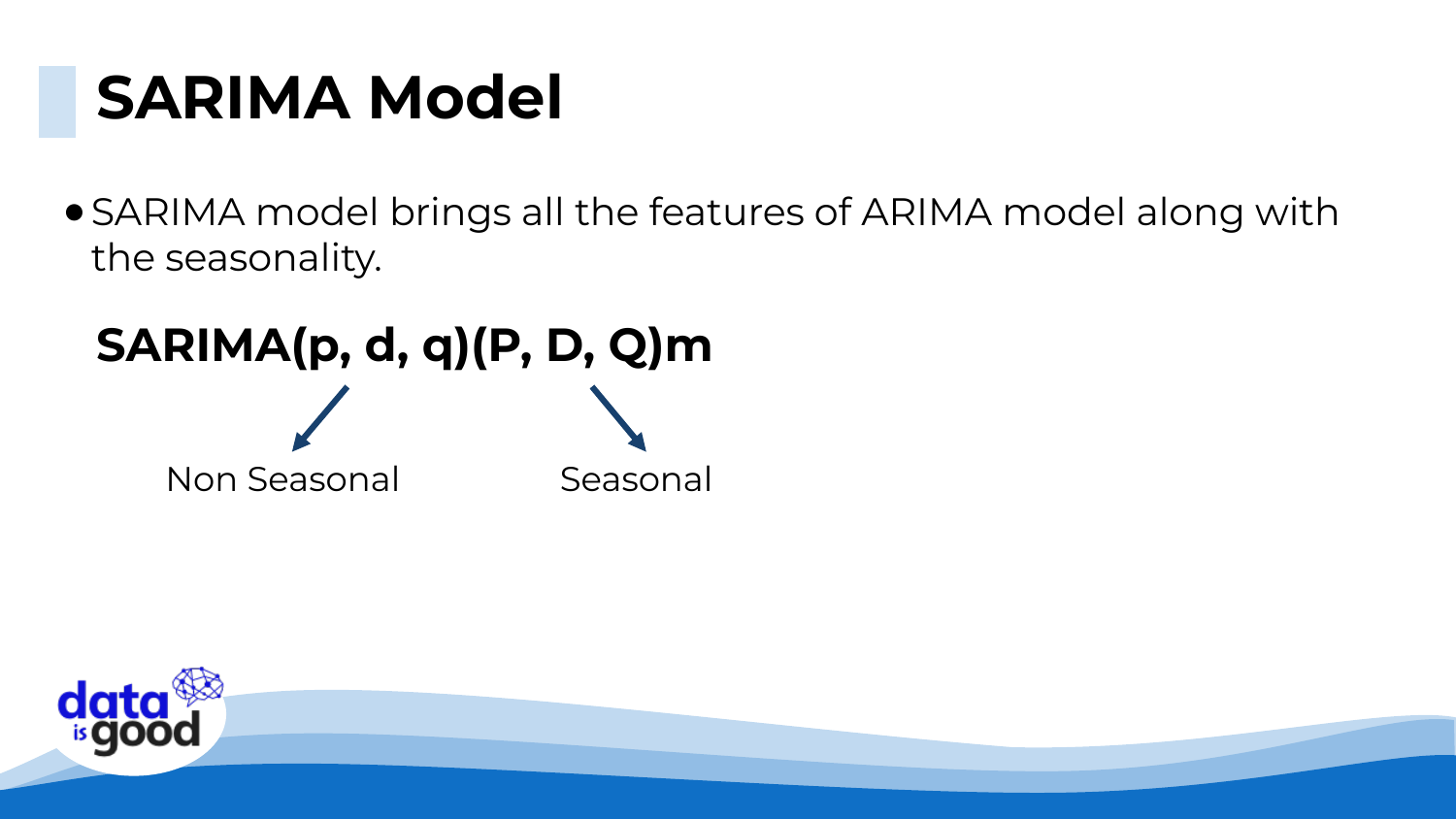

SARIMA Model
SARIMA model brings all the features of ARIMA model along with the seasonality.
SARIMA(p, d, q)(P, D, Q)m
Non Seasonal
Seasonal